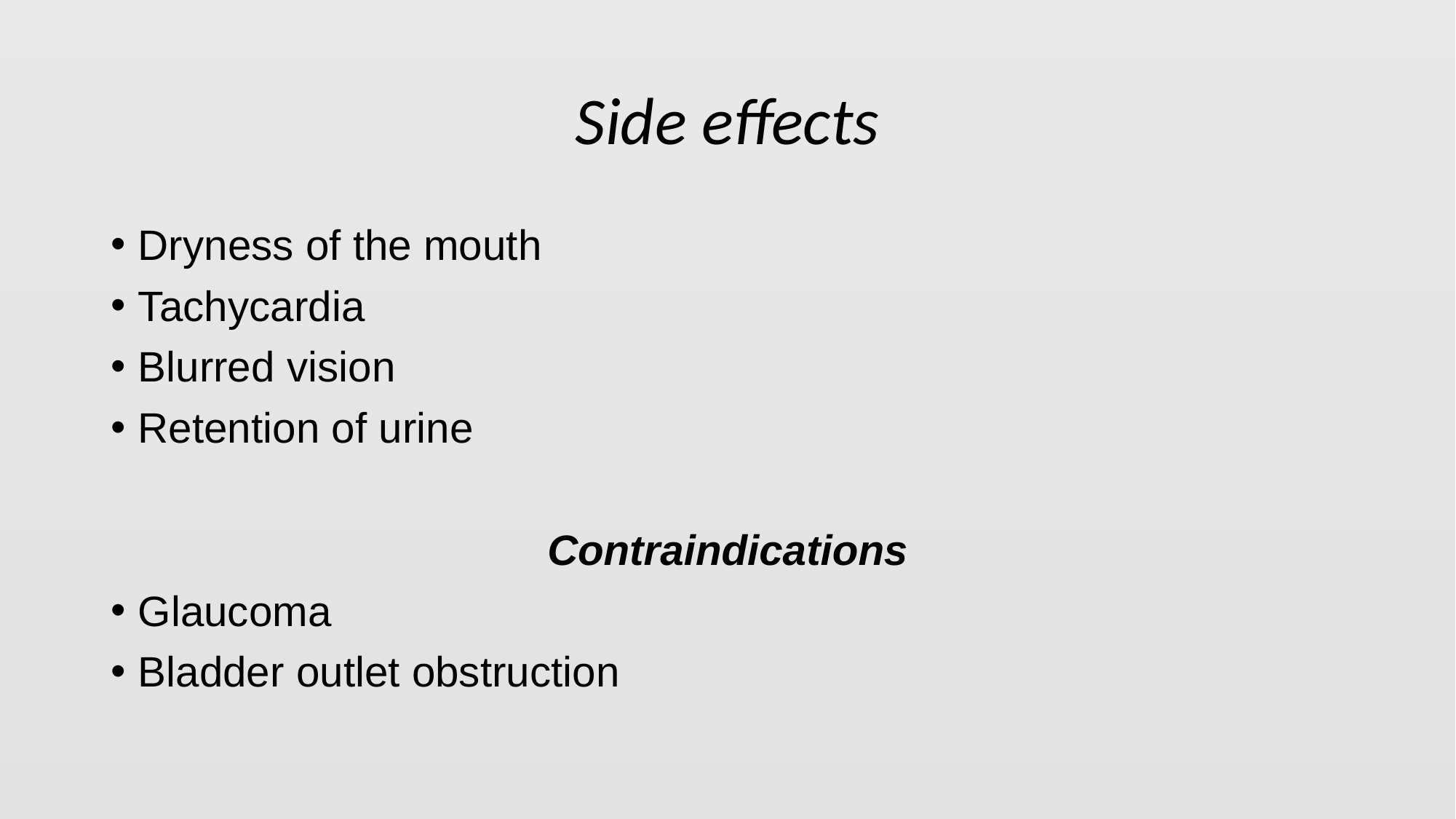

# Side effects
Dryness of the mouth
Tachycardia
Blurred vision
Retention of urine

Contraindications
Glaucoma
Bladder outlet obstruction